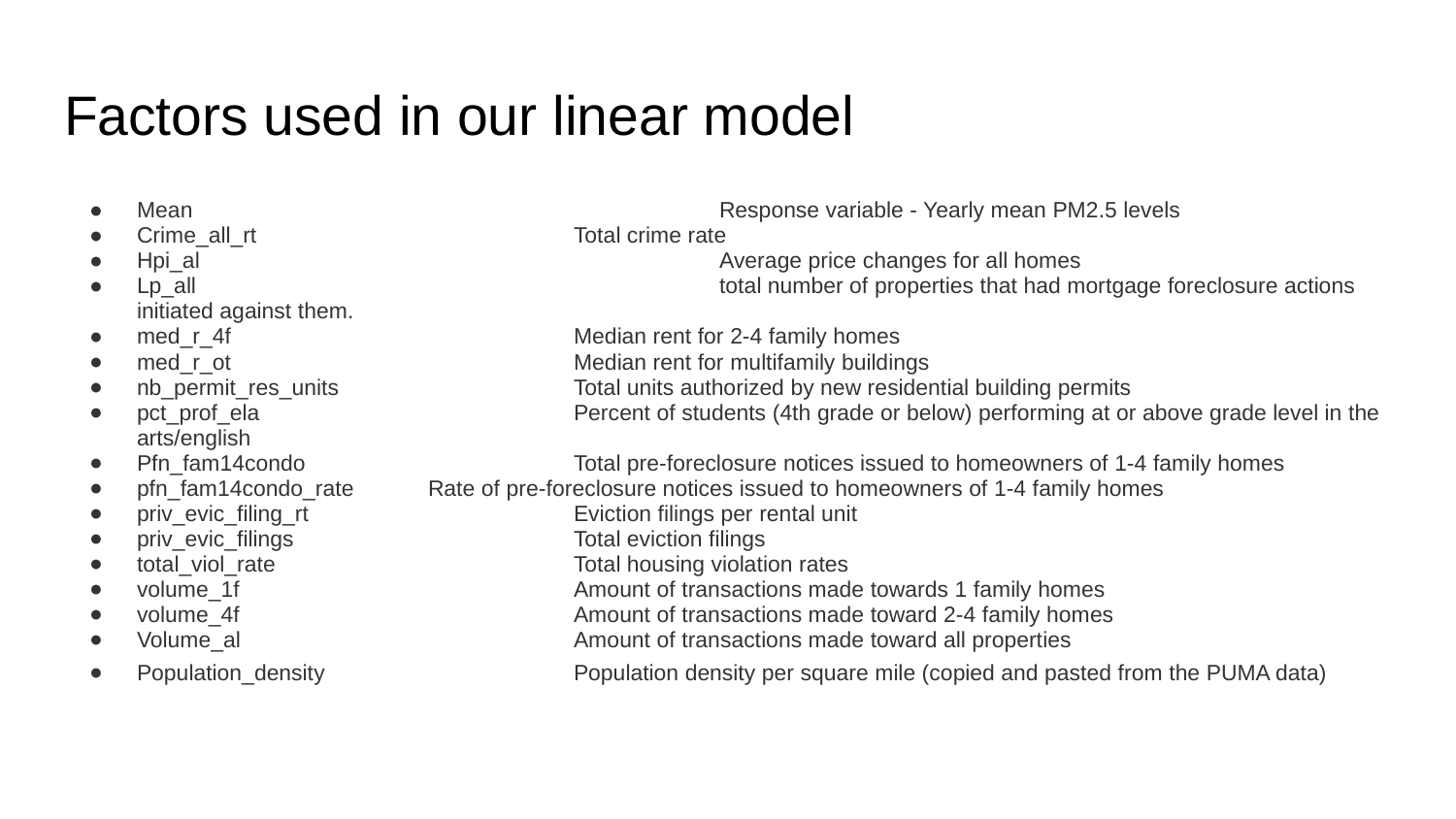

# Factors used in our linear model
Mean				Response variable - Yearly mean PM2.5 levels
Crime_all_rt 			Total crime rate
Hpi_al				Average price changes for all homes
Lp_all				total number of properties that had mortgage foreclosure actions initiated against them.
med_r_4f 			Median rent for 2-4 family homes
med_r_ot 			Median rent for multifamily buildings
nb_permit_res_units 		Total units authorized by new residential building permits
pct_prof_ela 			Percent of students (4th grade or below) performing at or above grade level in the arts/english
Pfn_fam14condo		Total pre-foreclosure notices issued to homeowners of 1-4 family homes
pfn_fam14condo_rate 	Rate of pre-foreclosure notices issued to homeowners of 1-4 family homes
priv_evic_filing_rt 		Eviction filings per rental unit
priv_evic_filings 		Total eviction filings
total_viol_rate 			Total housing violation rates
volume_1f 			Amount of transactions made towards 1 family homes
volume_4f 			Amount of transactions made toward 2-4 family homes
Volume_al			Amount of transactions made toward all properties
Population_density		Population density per square mile (copied and pasted from the PUMA data)